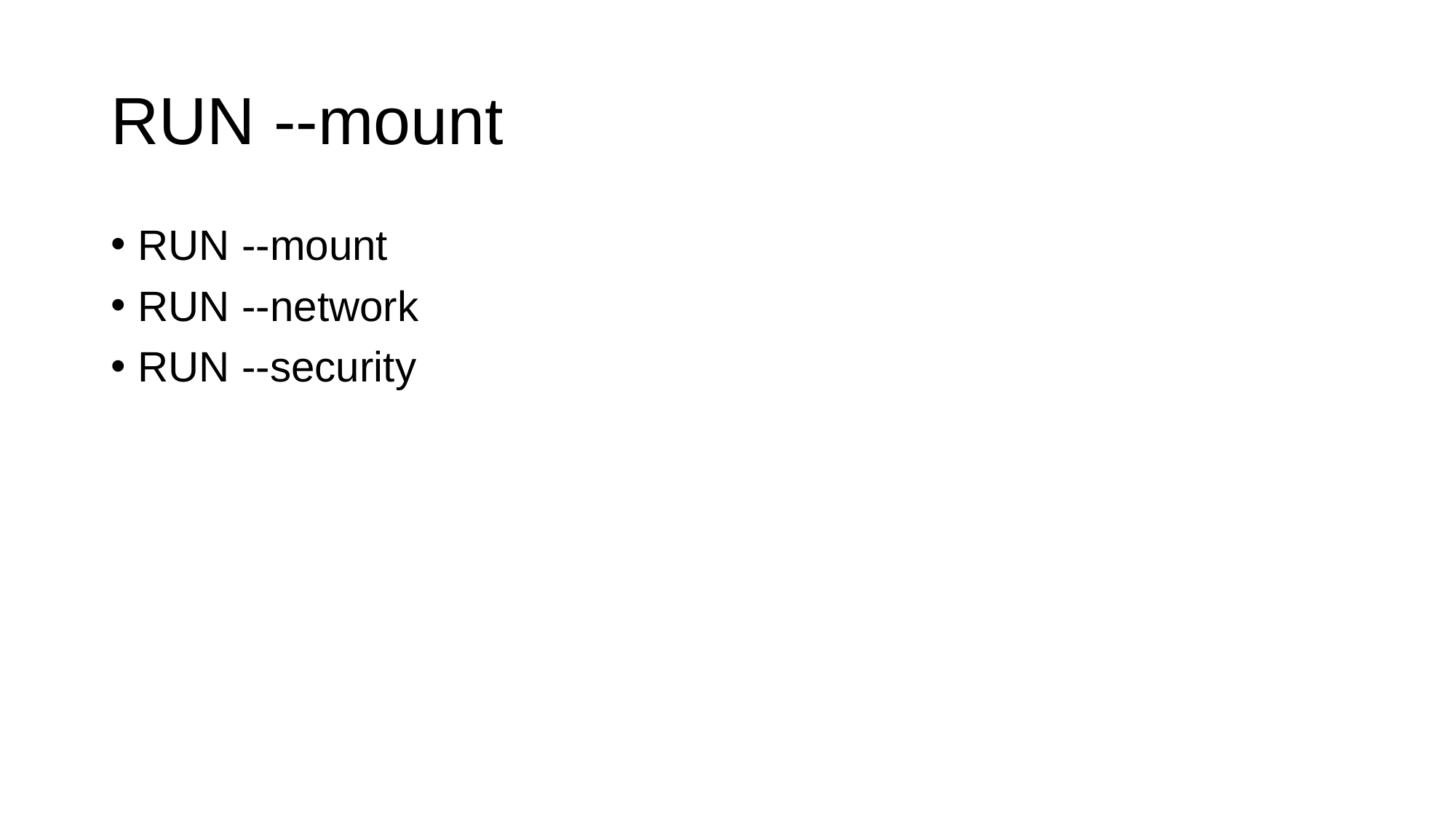

# RUN --mount
RUN --mount
RUN --network
RUN --security